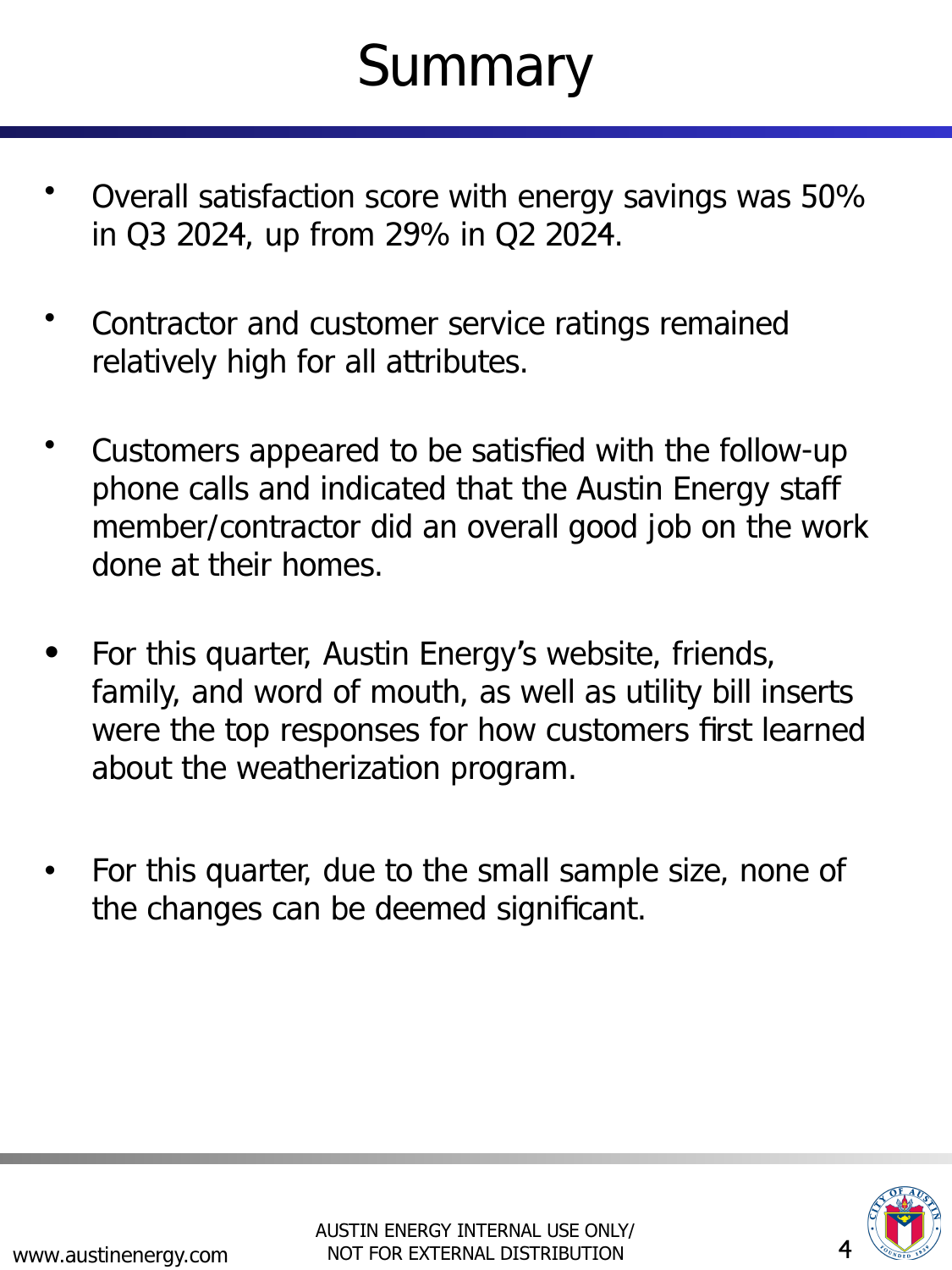

# Summary
Overall satisfaction score with energy savings was 50% in Q3 2024, up from 29% in Q2 2024.

Contractor and customer service ratings remained relatively high for all attributes.

Customers appeared to be satisfied with the follow-up phone calls and indicated that the Austin Energy staff member/contractor did an overall good job on the work done at their homes.

For this quarter, Austin Energy’s website, friends, family, and word of mouth, as well as utility bill inserts were the top responses for how customers first learned about the weatherization program.

For this quarter, due to the small sample size, none of the changes can be deemed significant.

4